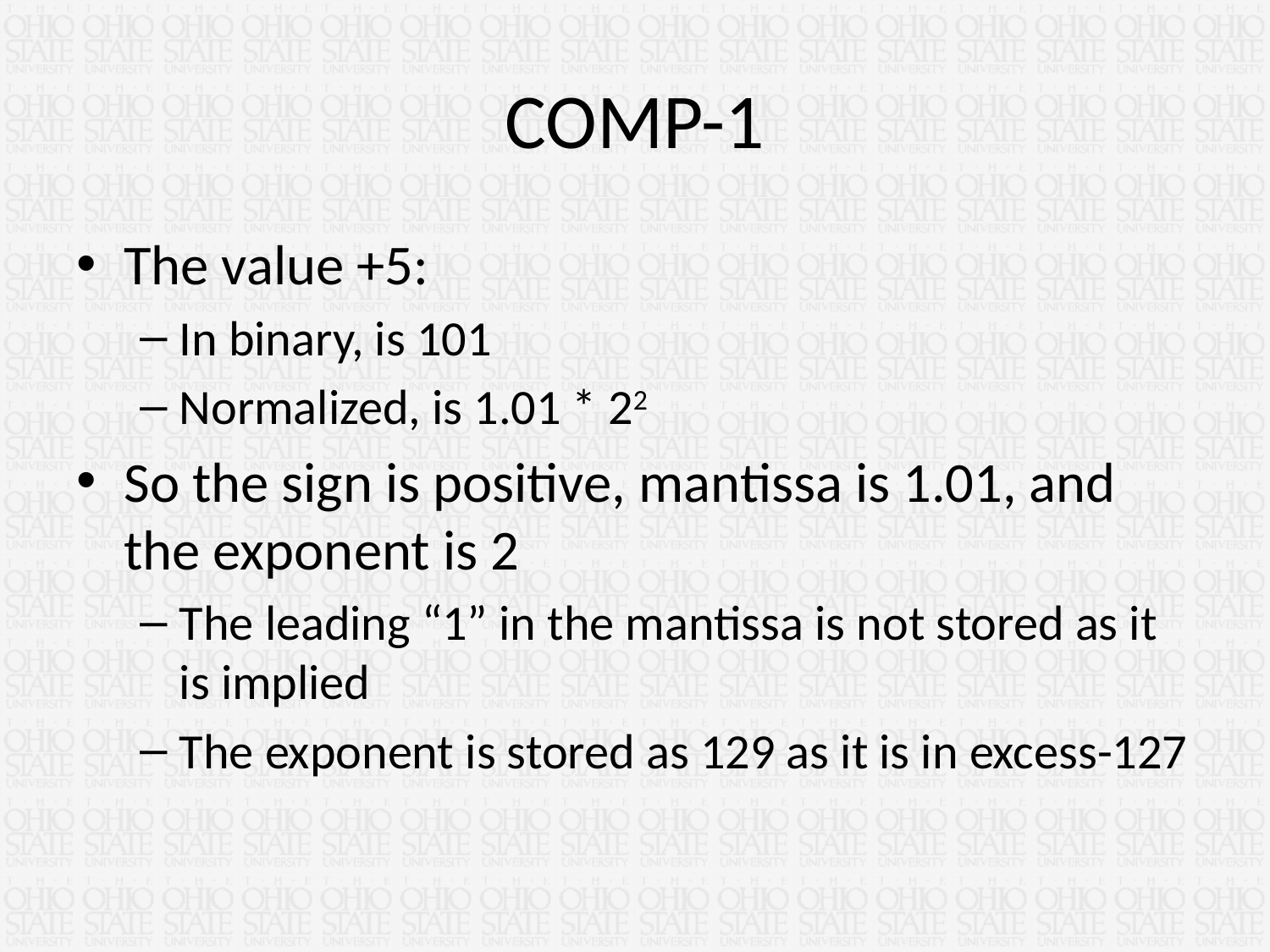

# COMP-1
The value +5:
In binary, is 101
Normalized, is 1.01 * 22
So the sign is positive, mantissa is 1.01, and the exponent is 2
The leading “1” in the mantissa is not stored as it is implied
The exponent is stored as 129 as it is in excess-127